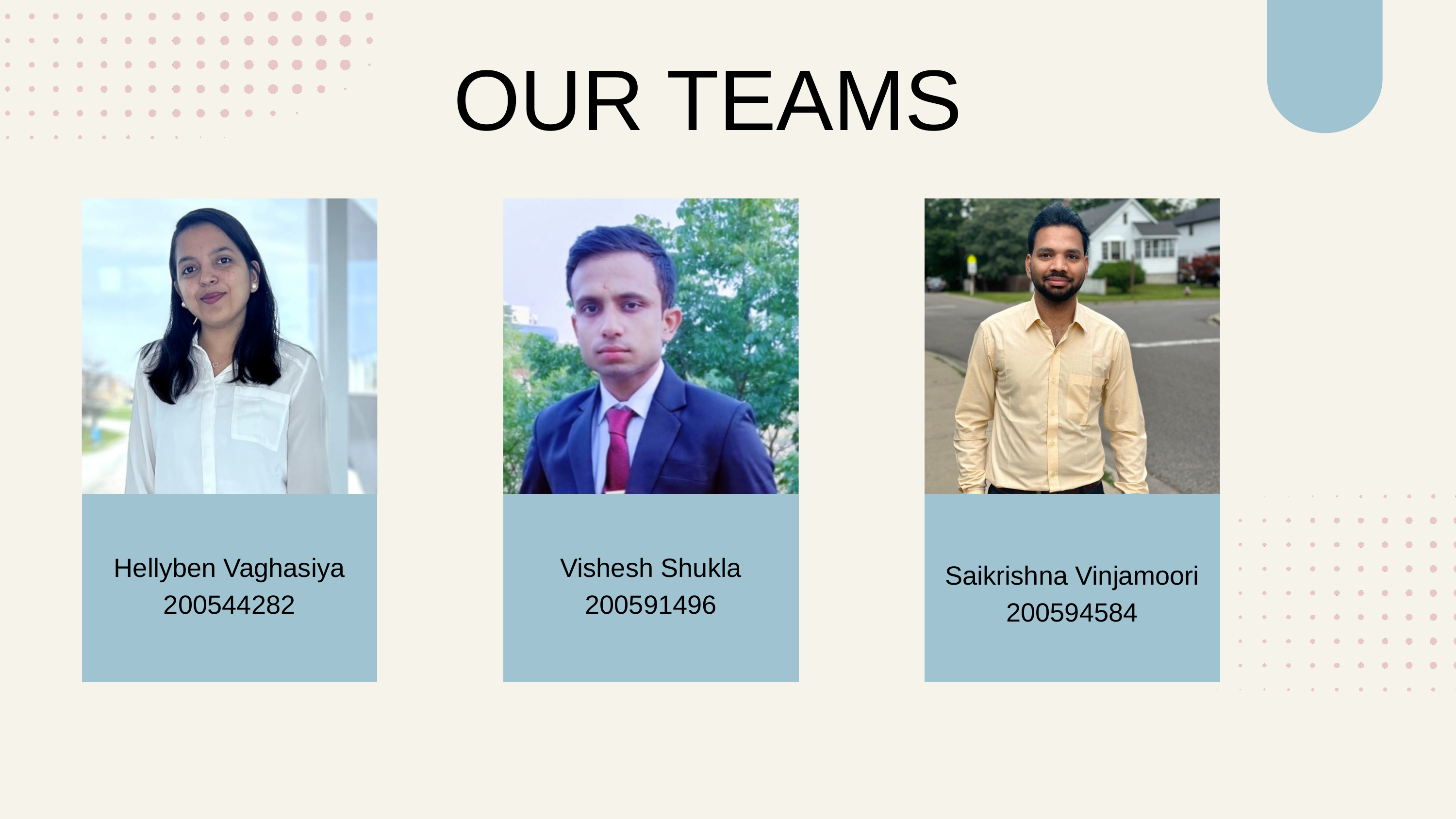

OUR TEAMS

Hellyben Vaghasiya
200544282
Vishesh Shukla
200591496
Saikrishna Vinjamoori
200594584